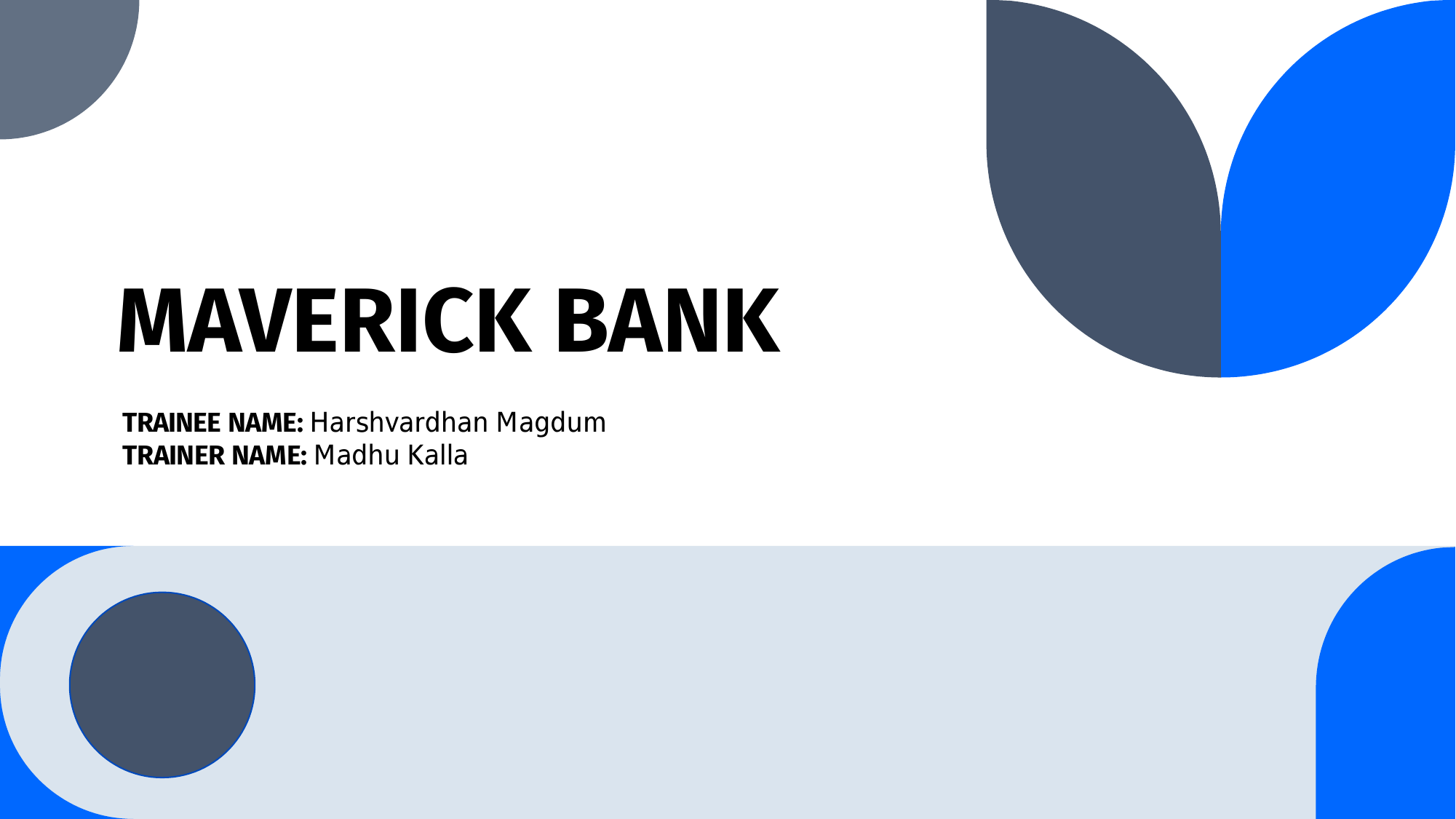

# MAVERICK BANK
TRAINEE NAME: Harshvardhan Magdum
TRAINER NAME: Madhu Kalla